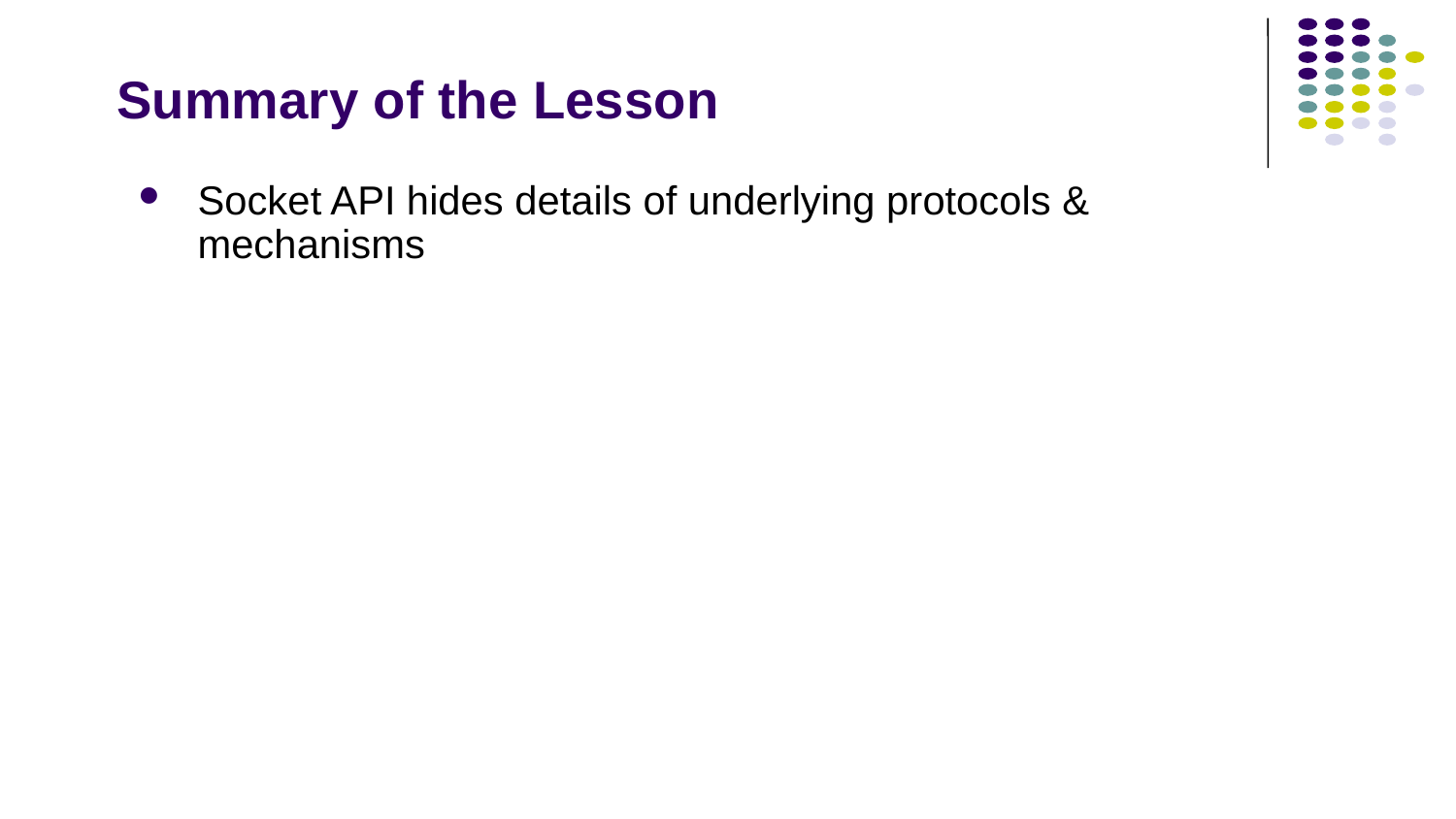

# Summary of the Lesson
Socket API hides details of underlying protocols & mechanisms